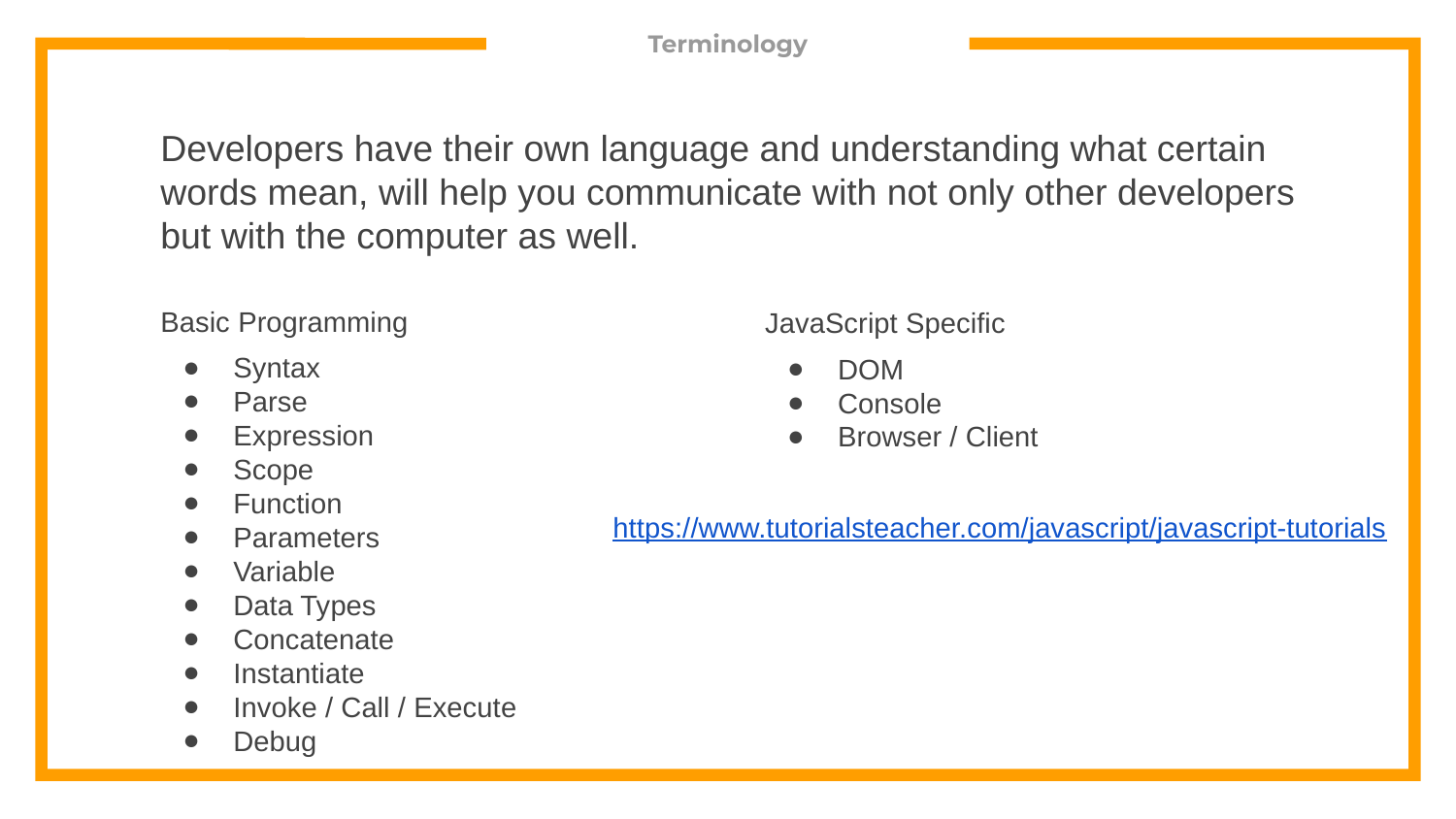

# Terminology
Developers have their own language and understanding what certain words mean, will help you communicate with not only other developers but with the computer as well.

Basic Programming
Syntax
Parse
Expression
Scope
Function
Parameters
Variable
Data Types
Concatenate
Instantiate
Invoke / Call / Execute
Debug
JavaScript Specific
DOM
Console
Browser / Client
https://www.tutorialsteacher.com/javascript/javascript-tutorials